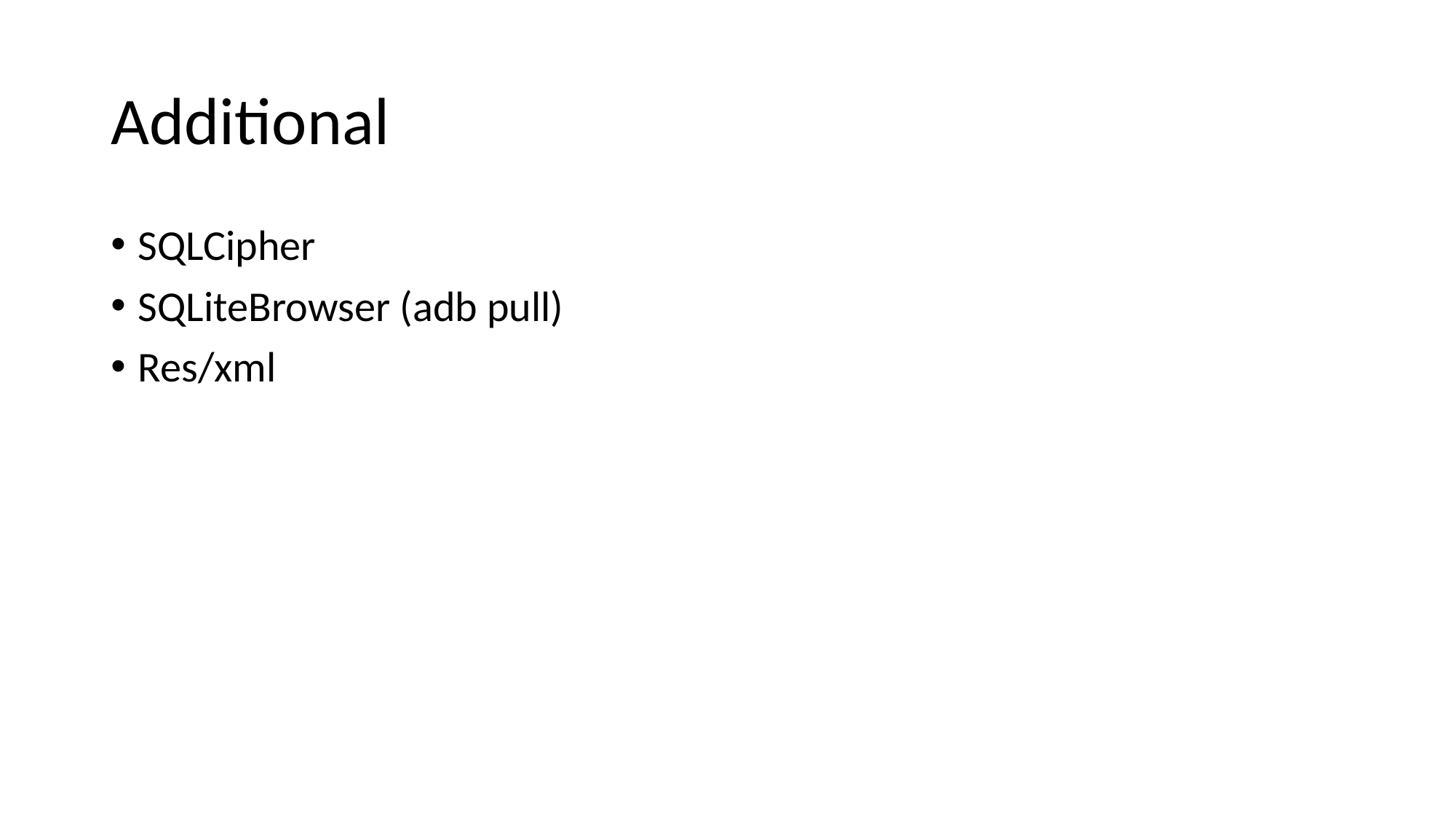

# Additional
SQLCipher
SQLiteBrowser (adb pull)
Res/xml